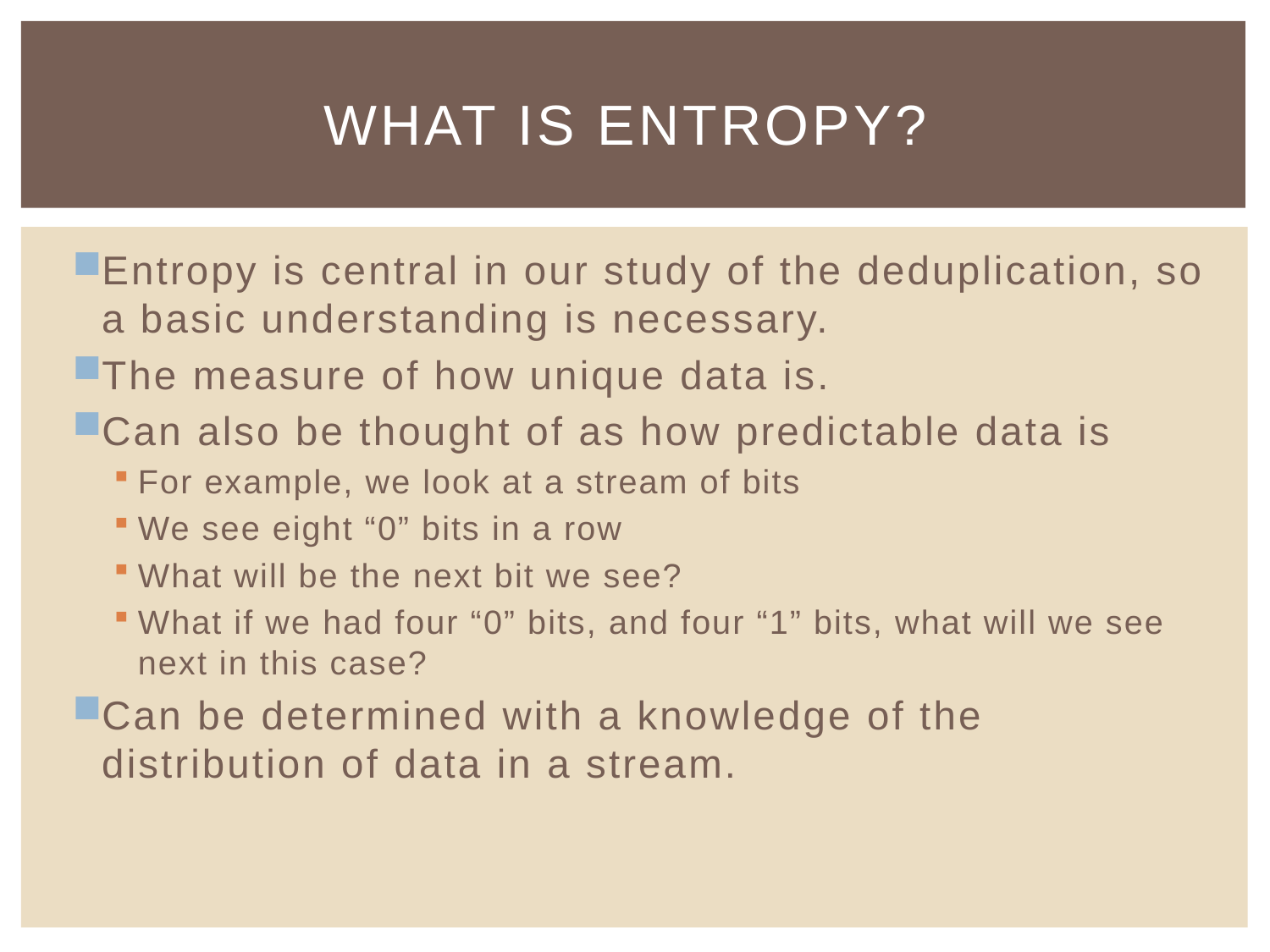

# What is entropy?
Entropy is central in our study of the deduplication, so a basic understanding is necessary.
The measure of how unique data is.
Can also be thought of as how predictable data is
For example, we look at a stream of bits
We see eight “0” bits in a row
What will be the next bit we see?
What if we had four “0” bits, and four “1” bits, what will we see next in this case?
Can be determined with a knowledge of the distribution of data in a stream.